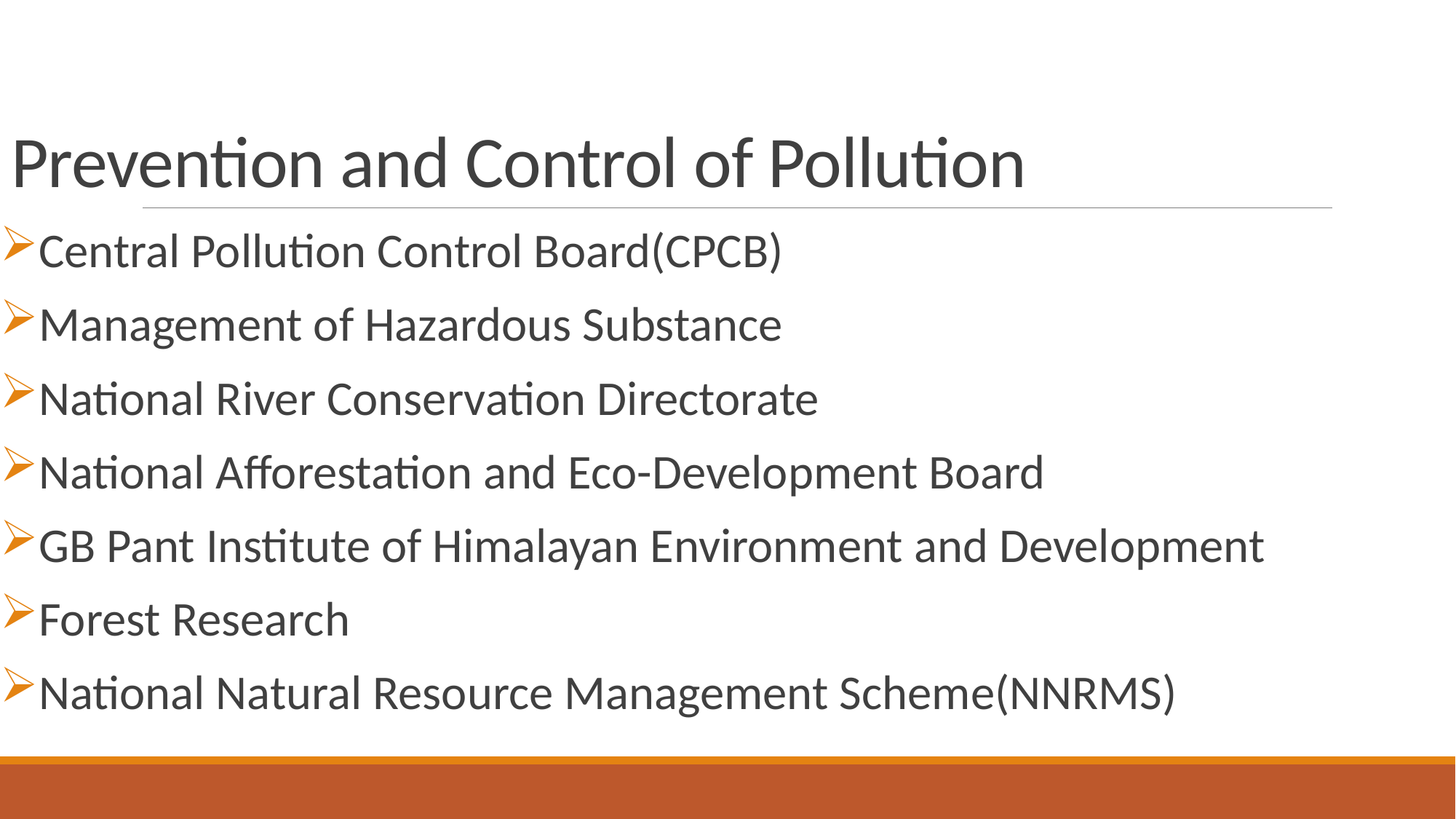

# Prevention and Control of Pollution
Central Pollution Control Board(CPCB)
Management of Hazardous Substance
National River Conservation Directorate
National Afforestation and Eco-Development Board
GB Pant Institute of Himalayan Environment and Development
Forest Research
National Natural Resource Management Scheme(NNRMS)